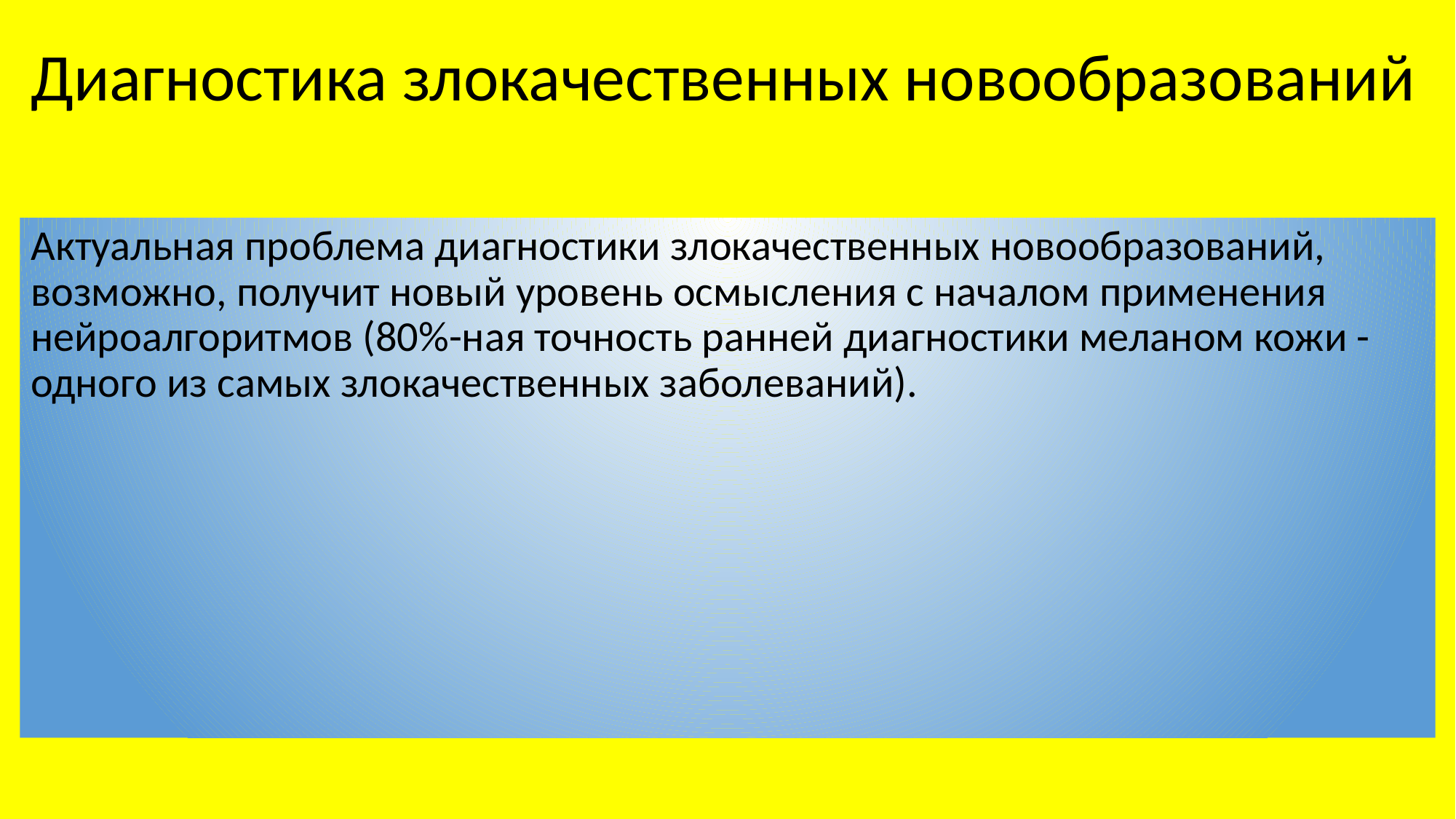

# Диагностика злокачественных новообразований
Актуальная проблема диагностики злокачественных новообразований, возможно, получит новый уровень осмысления с началом применения нейроалгоритмов (80%-ная точность ранней диагностики меланом кожи - одного из самых злокачественных заболеваний).